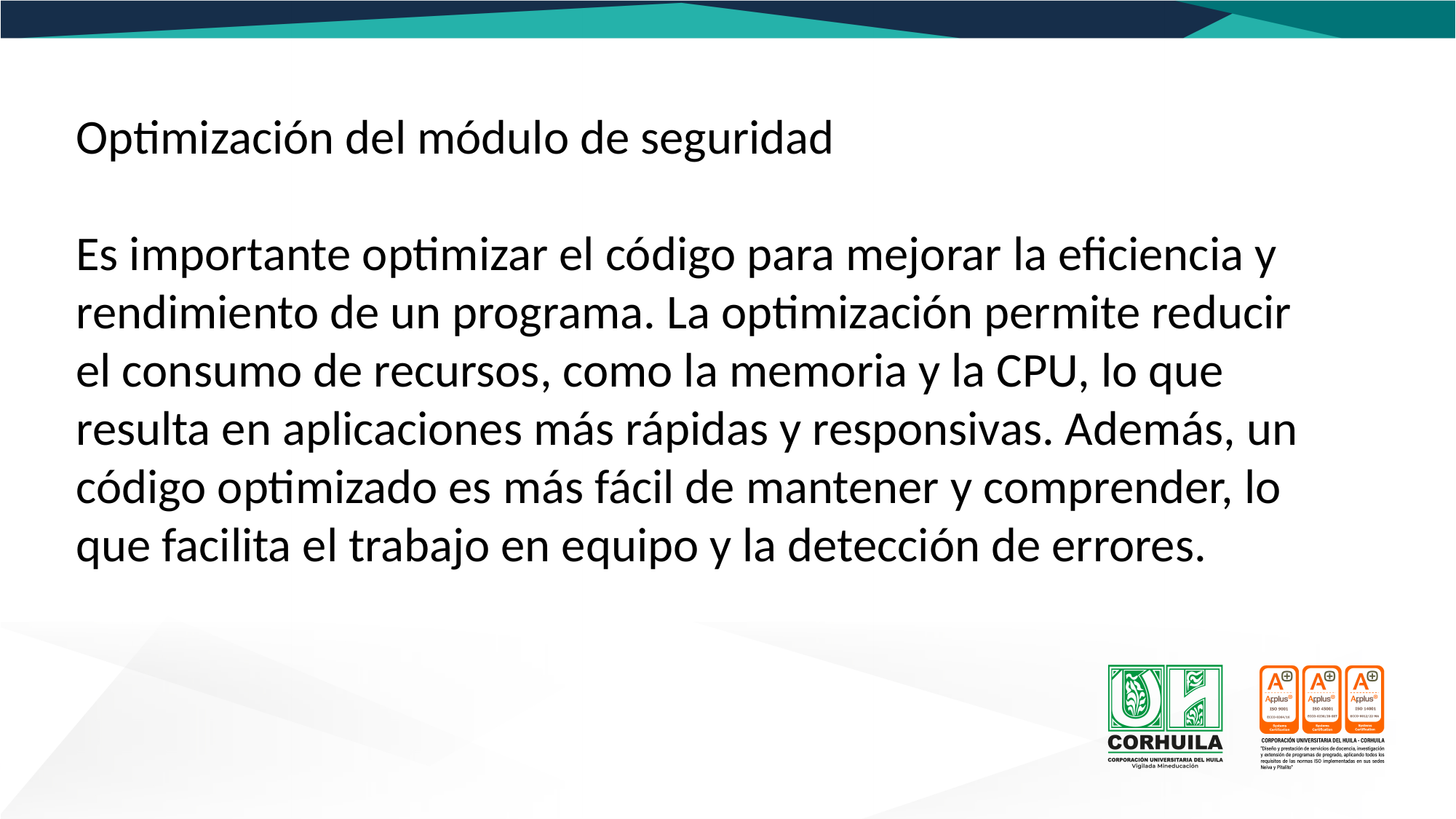

Optimización del módulo de seguridad

Es importante optimizar el código para mejorar la eficiencia y rendimiento de un programa. La optimización permite reducir el consumo de recursos, como la memoria y la CPU, lo que resulta en aplicaciones más rápidas y responsivas. Además, un código optimizado es más fácil de mantener y comprender, lo que facilita el trabajo en equipo y la detección de errores.